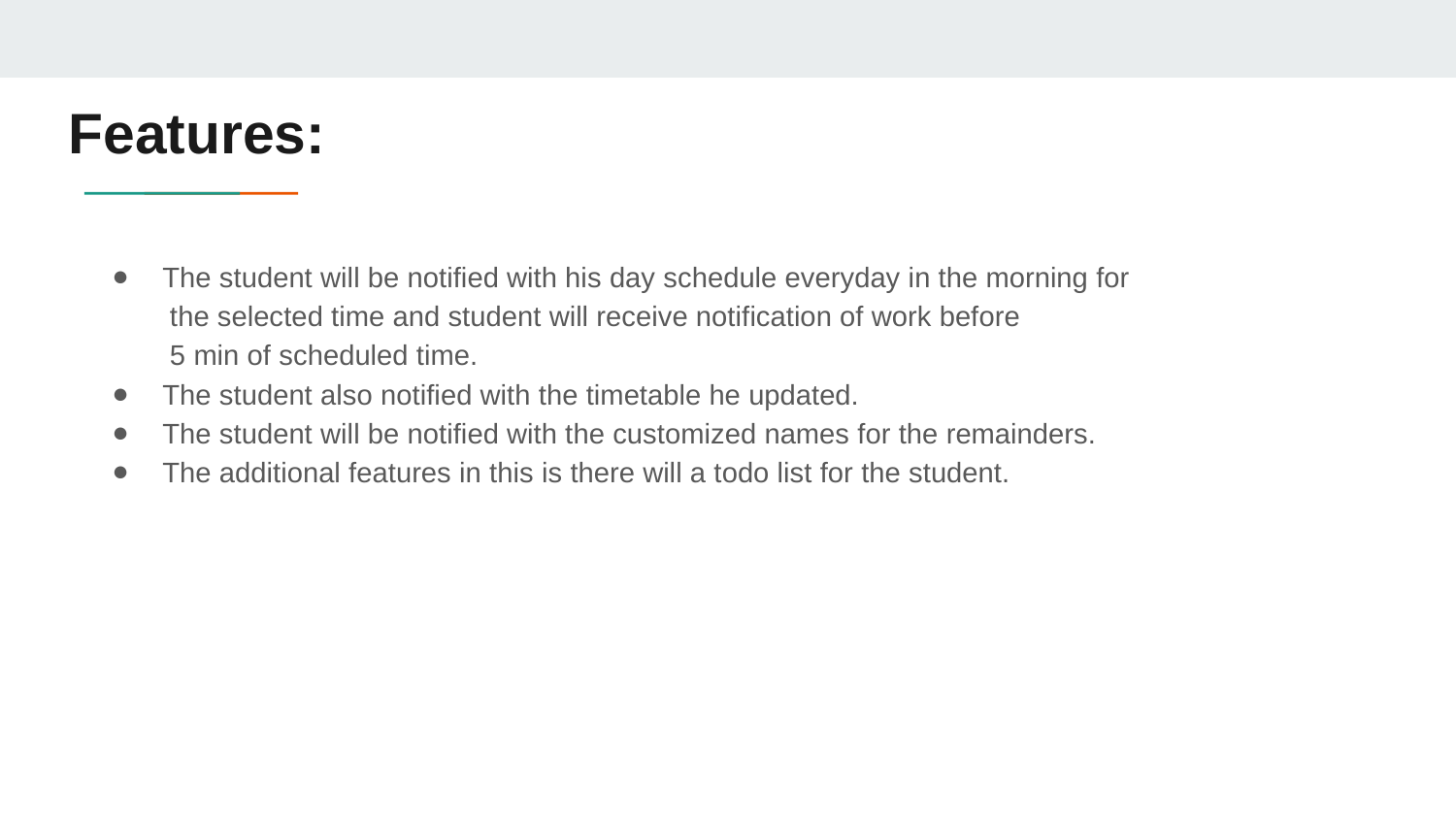

# Features:
The student will be notified with his day schedule everyday in the morning for
          the selected time and student will receive notification of work before
          5 min of scheduled time.
The student also notified with the timetable he updated.
The student will be notified with the customized names for the remainders.
The additional features in this is there will a todo list for the student.